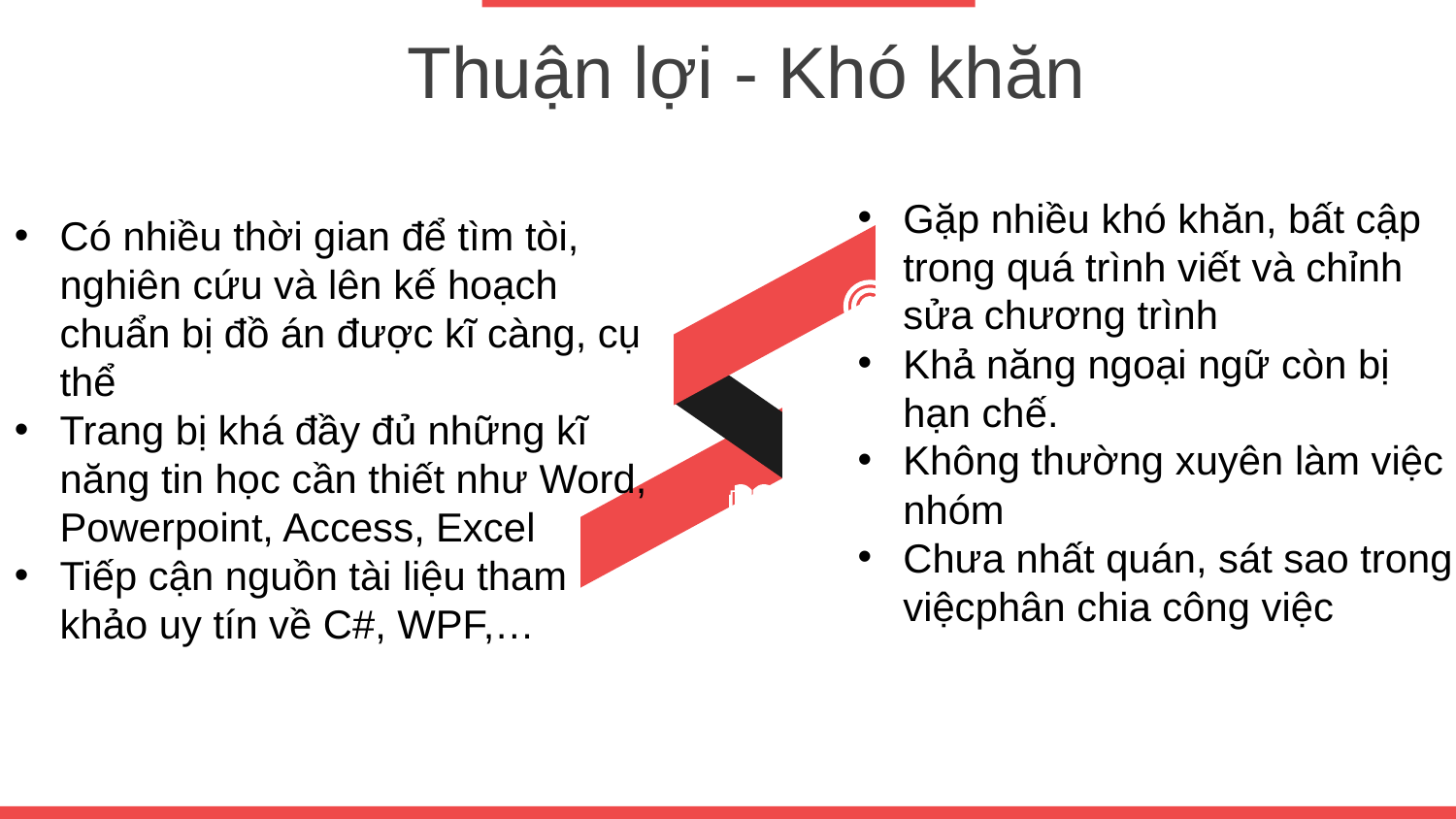

Thuận lợi - Khó khăn
Gặp nhiều khó khăn, bất cập
trong quá trình viết và chỉnh
sửa chương trình
Khả năng ngoại ngữ còn bị
hạn chế.
Không thường xuyên làm việc nhóm
Chưa nhất quán, sát sao trong việcphân chia công việc
Có nhiều thời gian để tìm tòi,
nghiên cứu và lên kế hoạch chuẩn bị đồ án được kĩ càng, cụ thể
Trang bị khá đầy đủ những kĩ
năng tin học cần thiết như Word, Powerpoint, Access, Excel
Tiếp cận nguồn tài liệu tham
khảo uy tín về C#, WPF,…